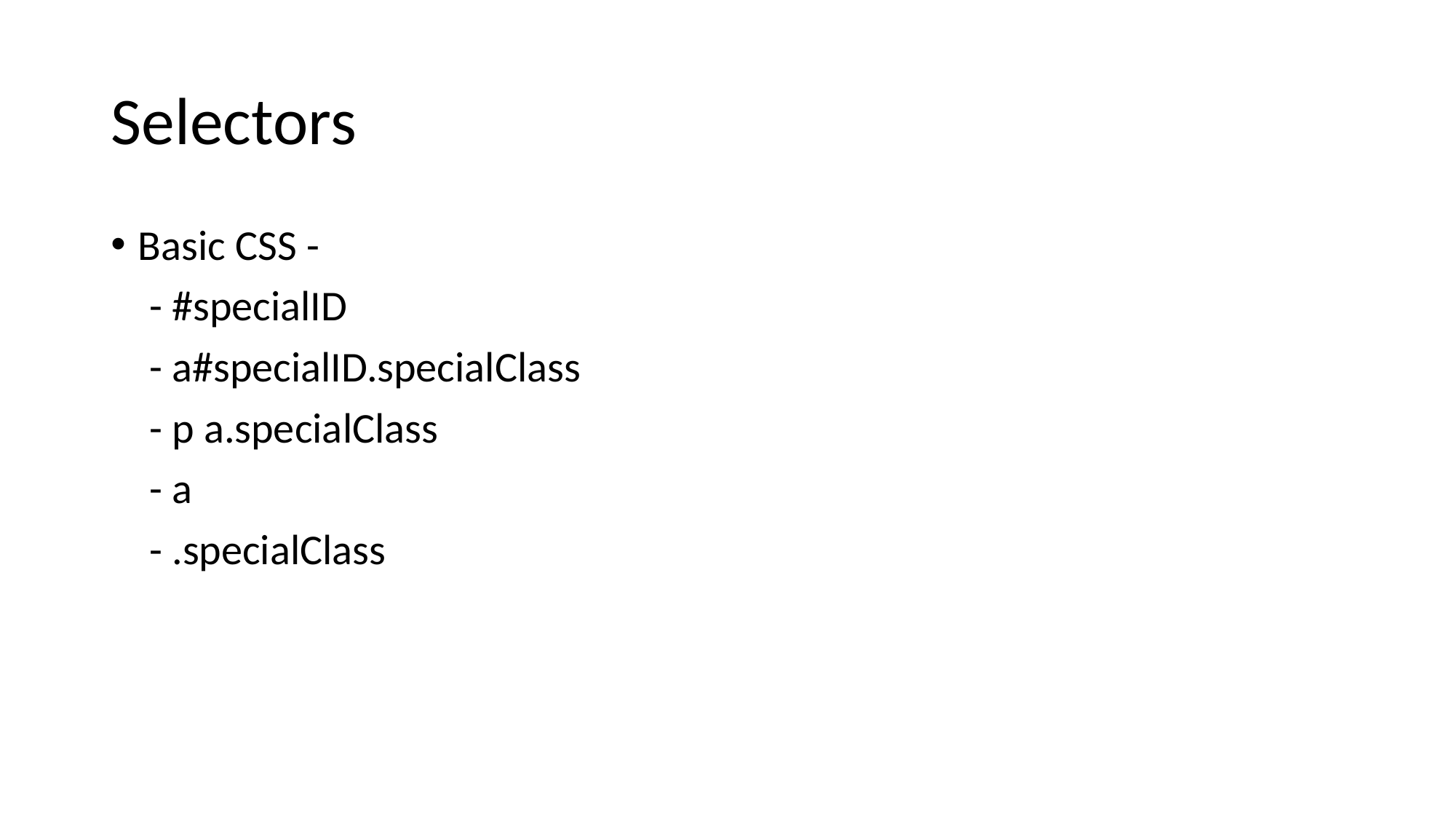

# Selectors
Basic CSS -
    - #specialID
    - a#specialID.specialClass
    - p a.specialClass
    - a
    - .specialClass